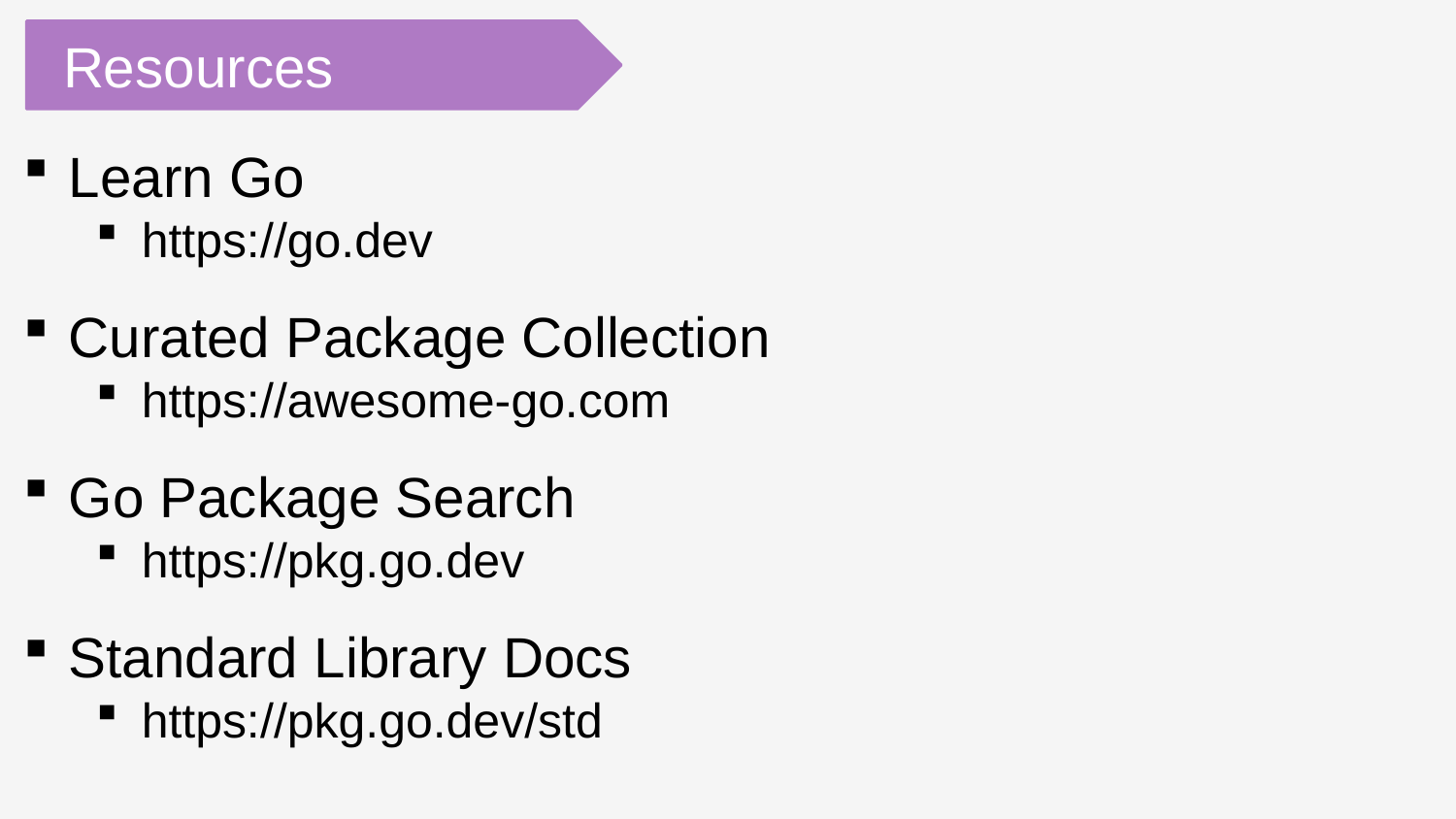

Resources

Learn Go
https://go.dev
Curated Package Collection
https://awesome-go.com
Go Package Search
https://pkg.go.dev
Standard Library Docs
https://pkg.go.dev/std